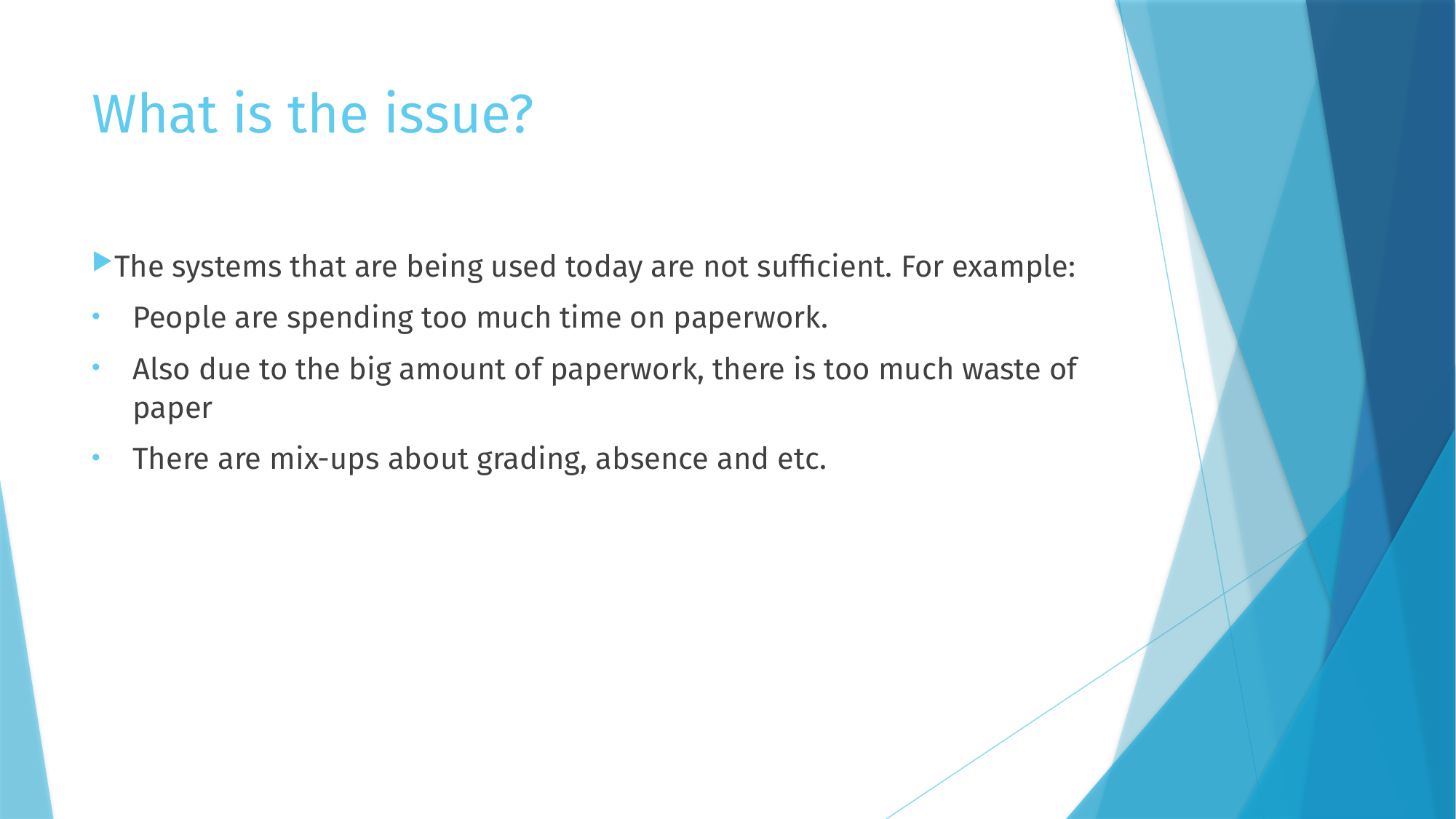

# What is the issue?

The systems that are being used today are not sufficient. For example:
People are spending too much time on paperwork.
Also due to the big amount of paperwork, there is too much waste of paper
There are mix-ups about grading, absence and etc.